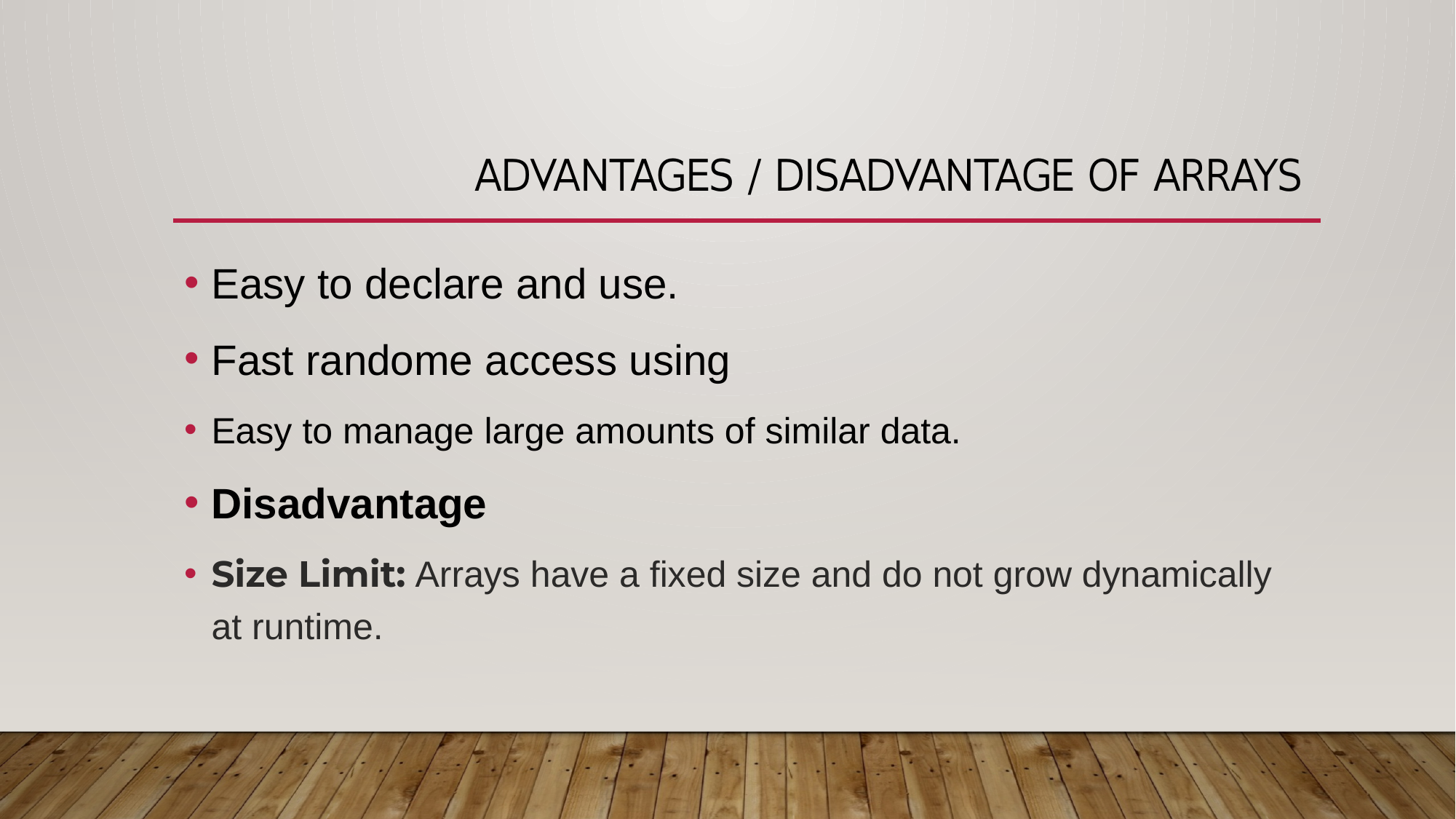

# Advantages / disadvantage of Arrays
Easy to declare and use.
Fast randome access using
Easy to manage large amounts of similar data.
Disadvantage
Size Limit: Arrays have a fixed size and do not grow dynamically at runtime.